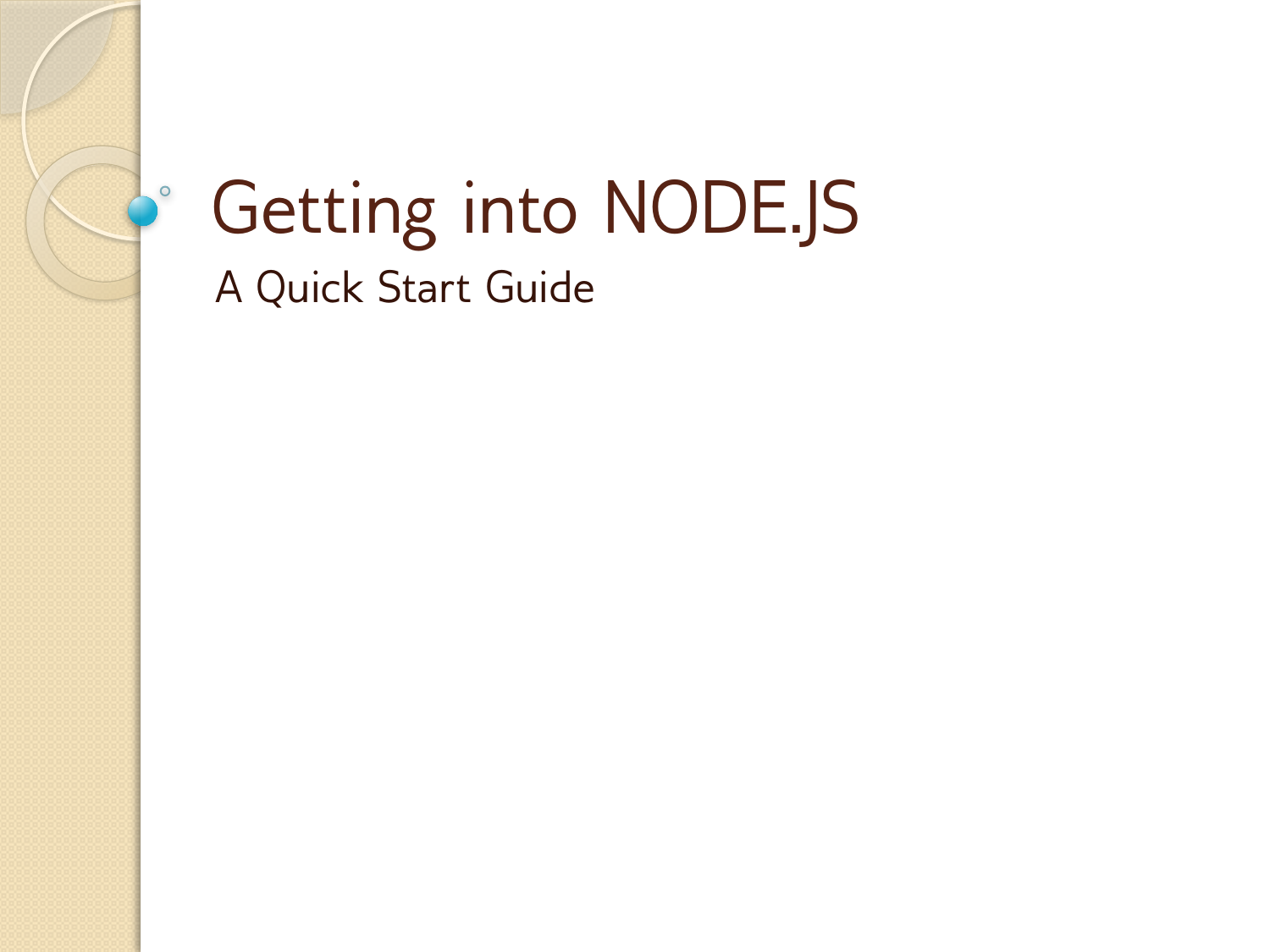

# Getting into NODE.JS
A Quick Start Guide